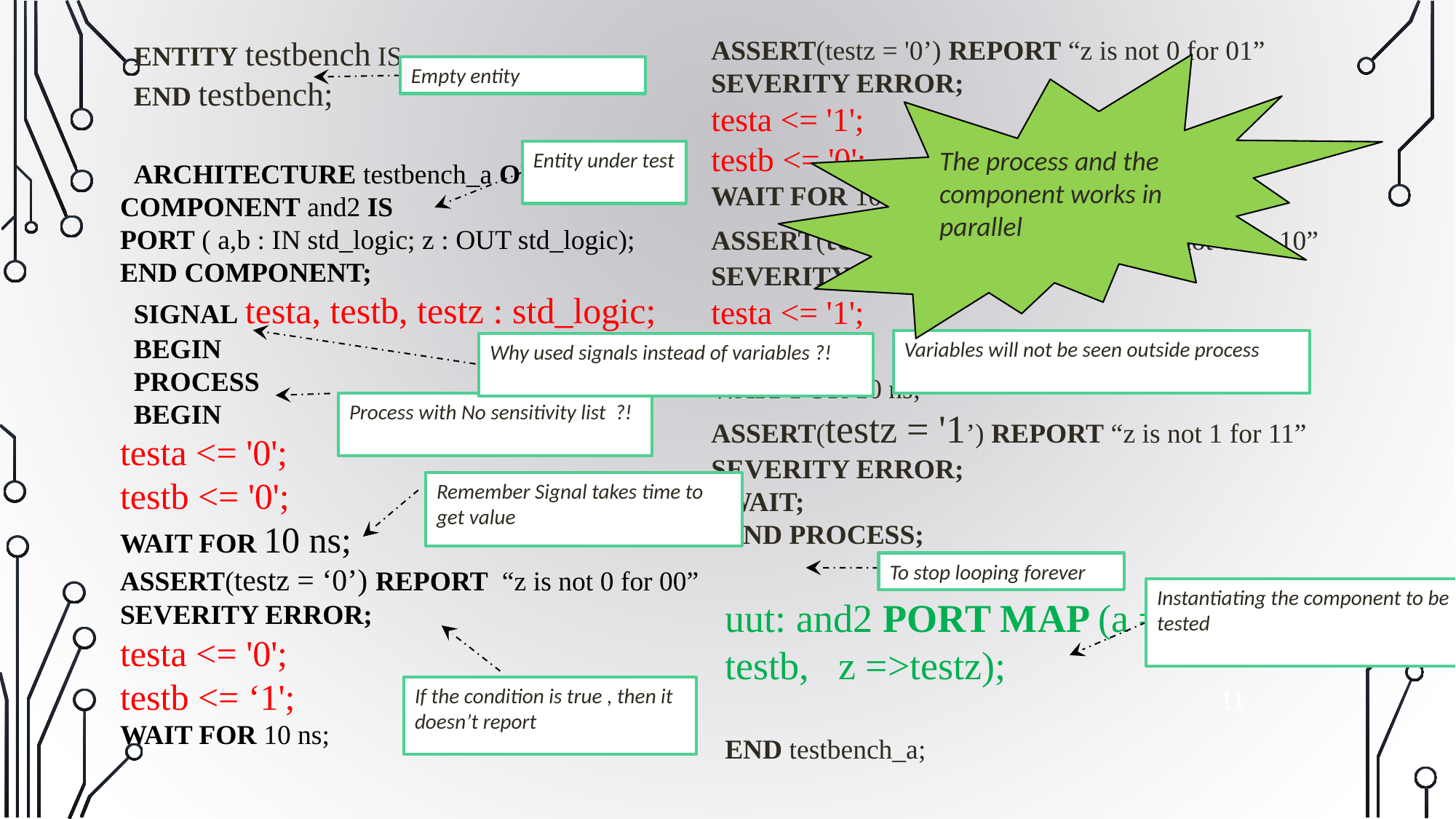

ENTITY testbench IS
END testbench;

ARCHITECTURE testbench_a OF testbench IS
COMPONENT and2 IS
PORT ( a,b : IN std_logic; z : OUT std_logic);
END COMPONENT;
SIGNAL testa, testb, testz : std_logic;
BEGIN
PROCESS
BEGIN
testa <= '0';
testb <= '0';
WAIT FOR 10 ns;
ASSERT(testz = ‘0’) REPORT  “z is not 0 for 00” SEVERITY ERROR;
testa <= '0';
testb <= ‘1';
WAIT FOR 10 ns;

ASSERT(testz = '0’) REPORT “z is not 0 for 01”
SEVERITY ERROR;
testa <= '1';
testb <= '0';
WAIT FOR 10 ns;
ASSERT(testz = '0’) REPORT “z is not 0 for 10”
SEVERITY ERROR;
testa <= '1';
testb <= ‘1';
WAIT FOR 10 ns;
ASSERT(testz = '1’) REPORT “z is not 1 for 11”
SEVERITY ERROR;
WAIT;
END PROCESS;

uut: and2 PORT MAP (a => testa, b => testb,   z =>testz);

END testbench_a;
The process and the  component works in parallel

Empty entity

Entity under test

Variables will not be seen outside process
Why used signals instead of variables ?!
Process with No sensitivity list  ?!

Remember Signal takes time to get value

To stop looping forever

Instantiating the component to be tested

11
If the condition is true , then it doesn’t report